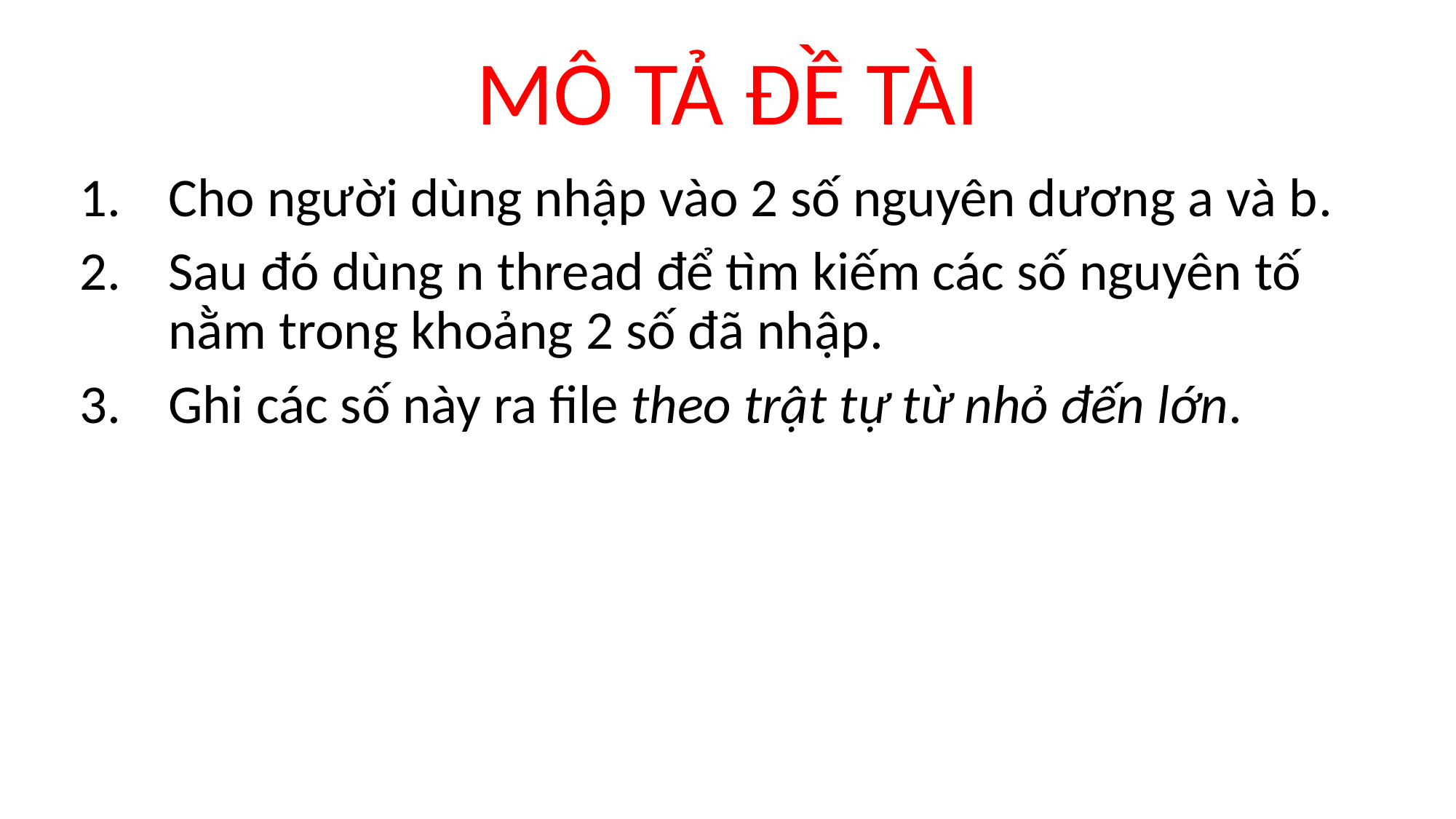

# MÔ TẢ ĐỀ TÀI
Cho người dùng nhập vào 2 số nguyên dương a và b.
Sau đó dùng n thread để tìm kiếm các số nguyên tố nằm trong khoảng 2 số đã nhập.
Ghi các số này ra file theo trật tự từ nhỏ đến lớn.